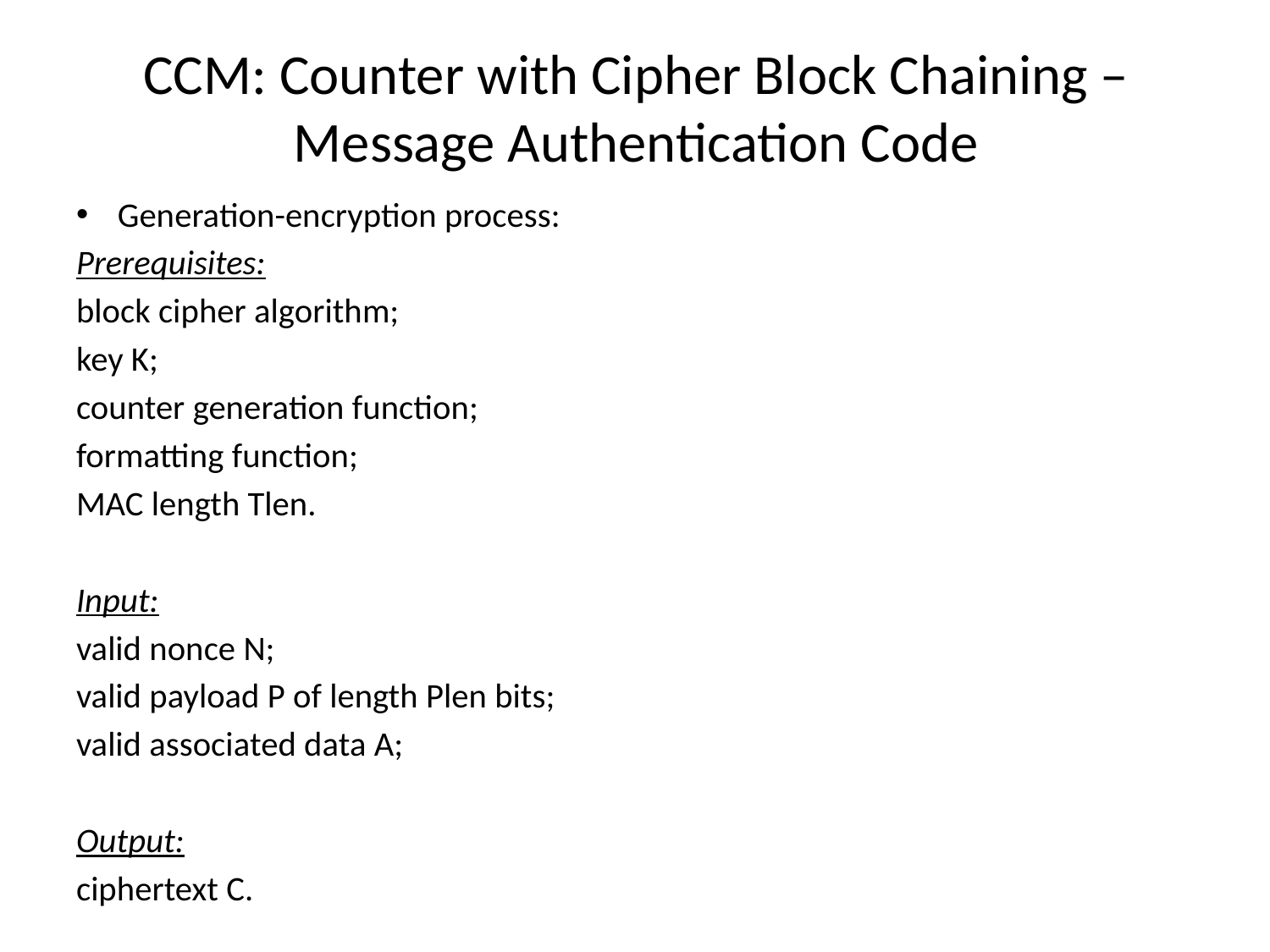

# CCM: Counter with Cipher Block Chaining – Message Authentication Code
Generation-encryption process:
Prerequisites:
block cipher algorithm;
key K;
counter generation function;
formatting function;
MAC length Tlen.

Input:
valid nonce N;
valid payload P of length Plen bits;
valid associated data A;

Output:
ciphertext C.